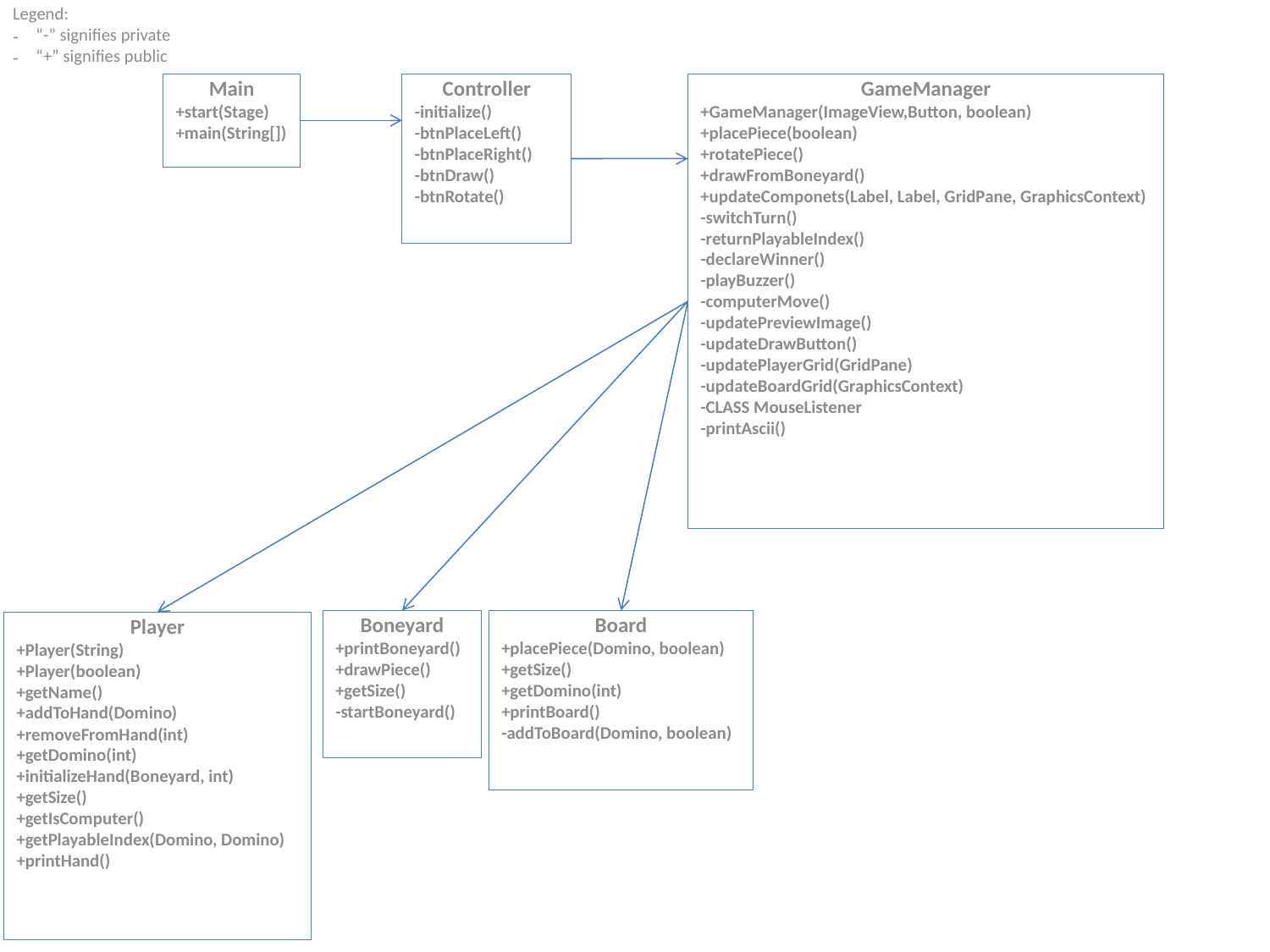

Legend:
“-” signifies private
“+” signifies public
GameManager
+GameManager(ImageView,Button, boolean)
+placePiece(boolean)
+rotatePiece()
+drawFromBoneyard()
+updateComponets(Label, Label, GridPane, GraphicsContext)
-switchTurn()
-returnPlayableIndex()
-declareWinner()
-playBuzzer()
-computerMove()
-updatePreviewImage()
-updateDrawButton()
-updatePlayerGrid(GridPane)
-updateBoardGrid(GraphicsContext)
-CLASS MouseListener
-printAscii()

Main
+start(Stage)
+main(String[])

Controller
-initialize()
-btnPlaceLeft()
-btnPlaceRight()
-btnDraw()
-btnRotate()

Boneyard
+printBoneyard()
+drawPiece()
+getSize()
-startBoneyard()

Board
+placePiece(Domino, boolean)
+getSize()
+getDomino(int)
+printBoard()
-addToBoard(Domino, boolean)

Player
+Player(String)
+Player(boolean)
+getName()
+addToHand(Domino)
+removeFromHand(int)
+getDomino(int)
+initializeHand(Boneyard, int)
+getSize()
+getIsComputer()
+getPlayableIndex(Domino, Domino)
+printHand()